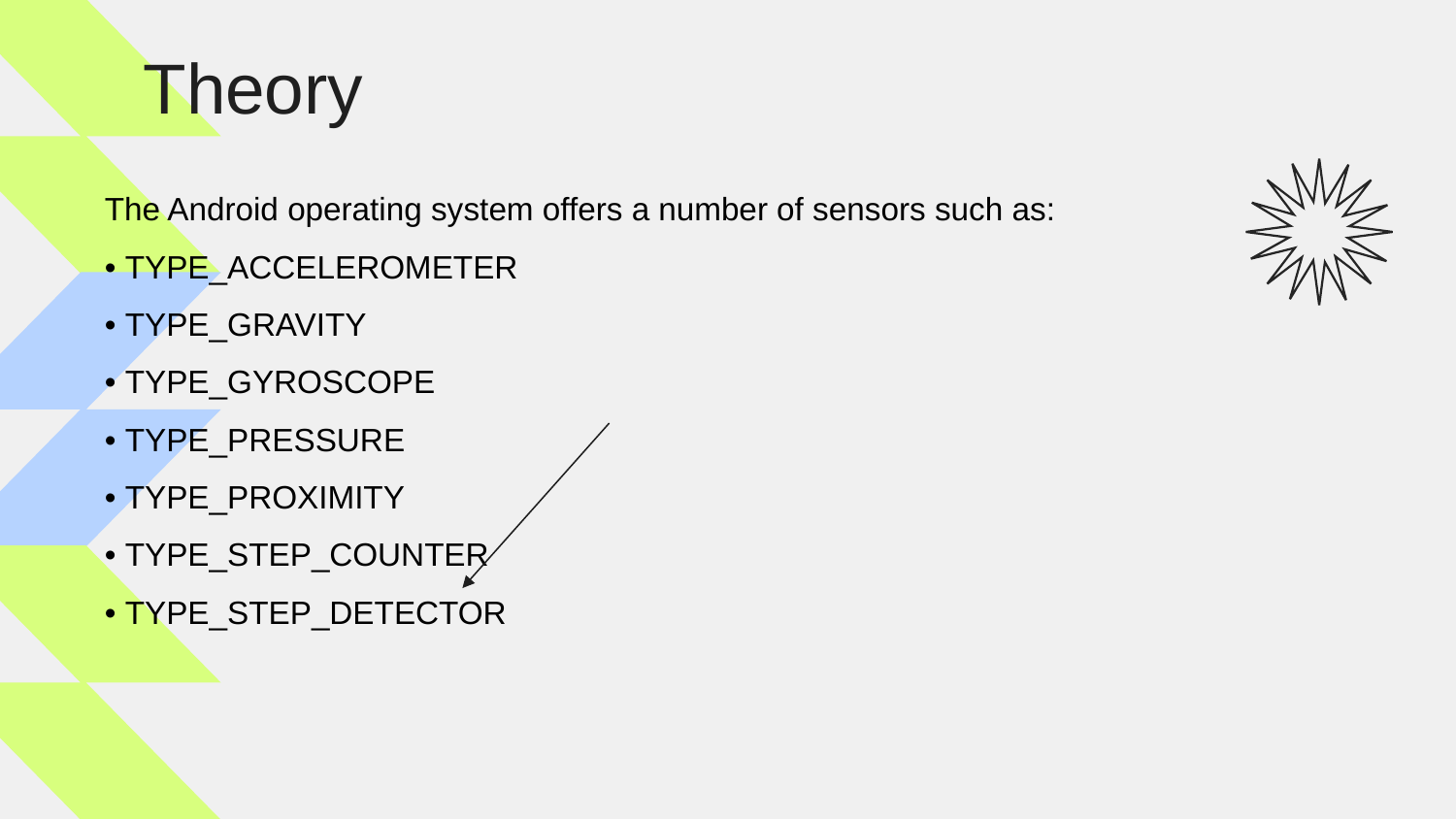

Theory

The Android operating system offers a number of sensors such as:
• TYPE_ACCELEROMETER
• TYPE_GRAVITY
• TYPE_GYROSCOPE
• TYPE_PRESSURE
• TYPE_PROXIMITY
• TYPE_STEP_COUNTER
• TYPE_STEP_DETECTOR